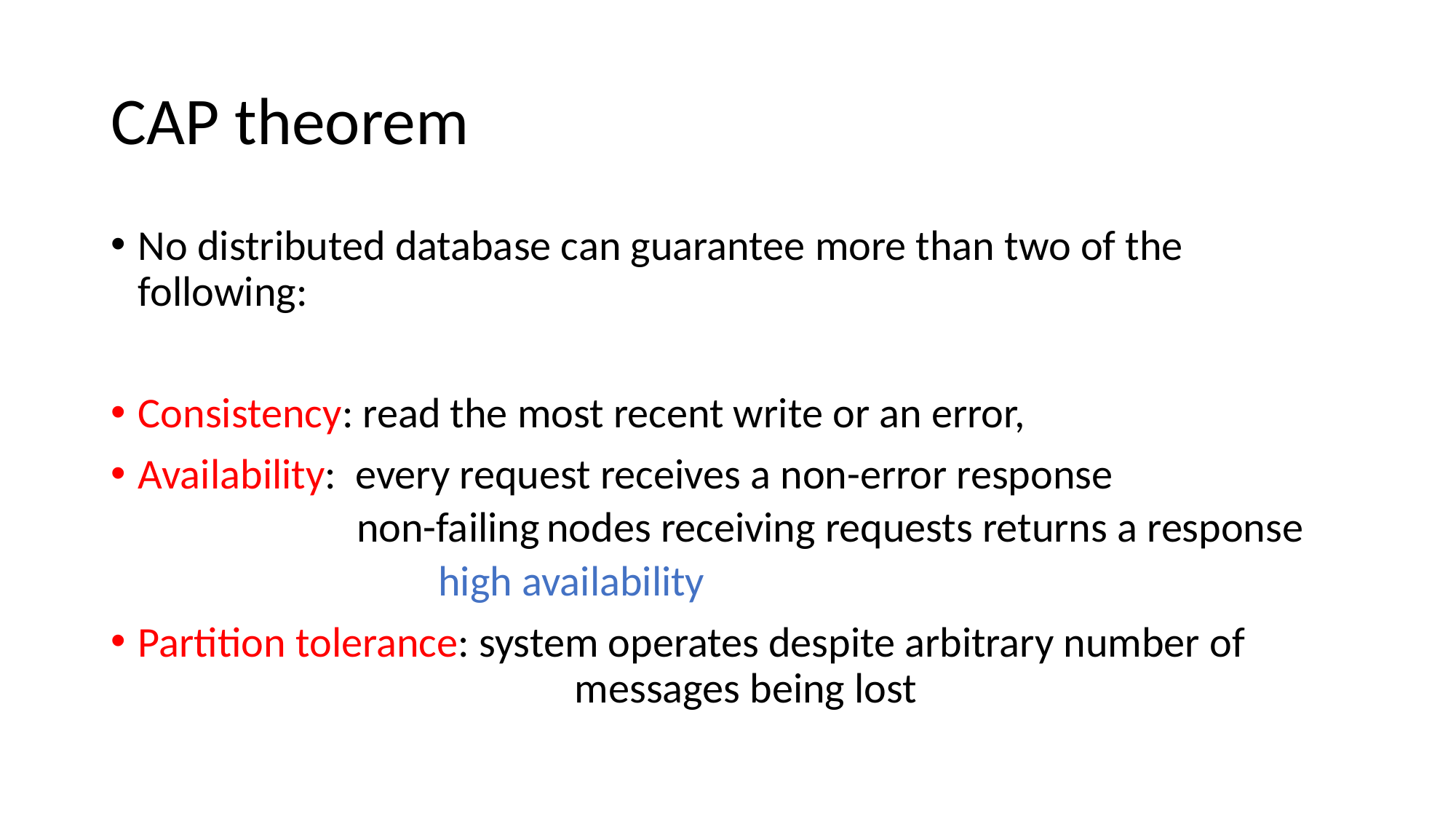

# CAP theorem
No distributed database can guarantee more than two of the following:

Consistency: read the most recent write or an error,
Availability:  every request receives a non-error response
    non-failing nodes receiving requests returns a response
	high availability
Partition tolerance: system operates despite arbitrary number of 				  	messages being lost